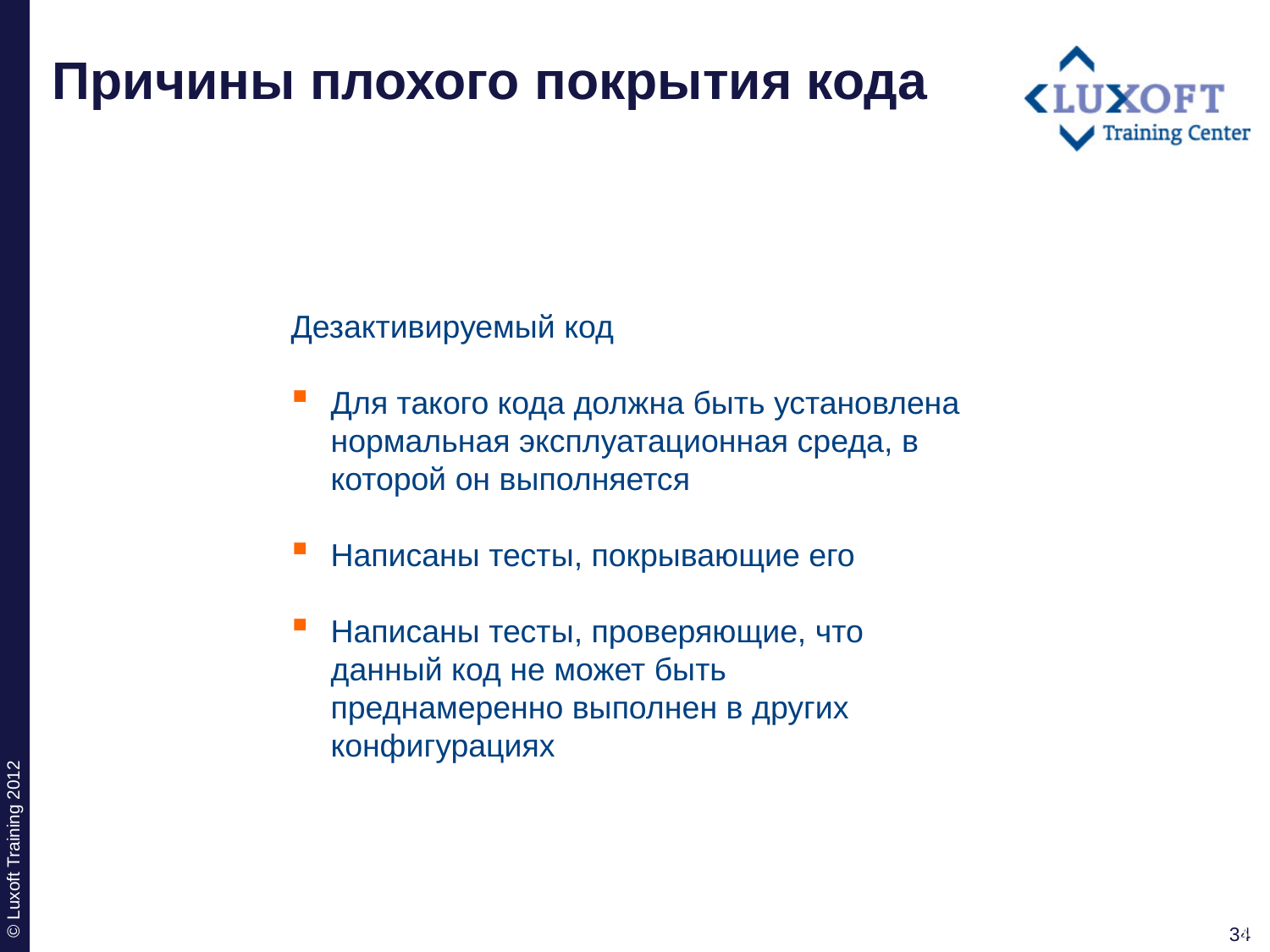

# Причины плохого покрытия кода
Дезактивируемый код

Для такого кода должна быть установлена нормальная эксплуатационная среда, в которой он выполняется

Написаны тесты, покрывающие его

Написаны тесты, проверяющие, что данный код не может быть преднамеренно выполнен в других конфигурациях